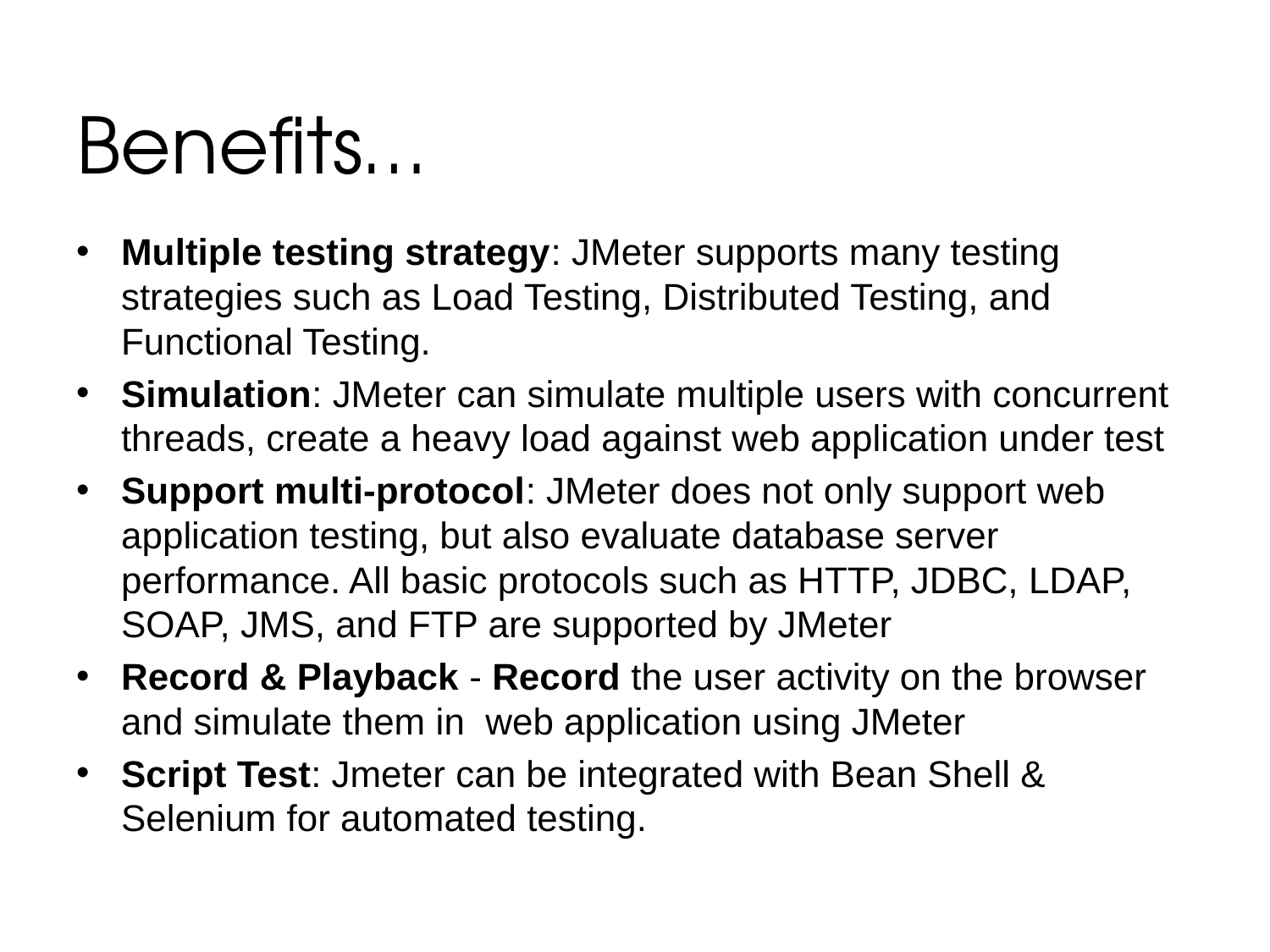

# Benefits…
Multiple testing strategy: JMeter supports many testing strategies such as Load Testing, Distributed Testing, and Functional Testing.
Simulation: JMeter can simulate multiple users with concurrent threads, create a heavy load against web application under test
Support multi-protocol: JMeter does not only support web application testing, but also evaluate database server performance. All basic protocols such as HTTP, JDBC, LDAP, SOAP, JMS, and FTP are supported by JMeter
Record & Playback - Record the user activity on the browser and simulate them in  web application using JMeter
Script Test: Jmeter can be integrated with Bean Shell & Selenium for automated testing.